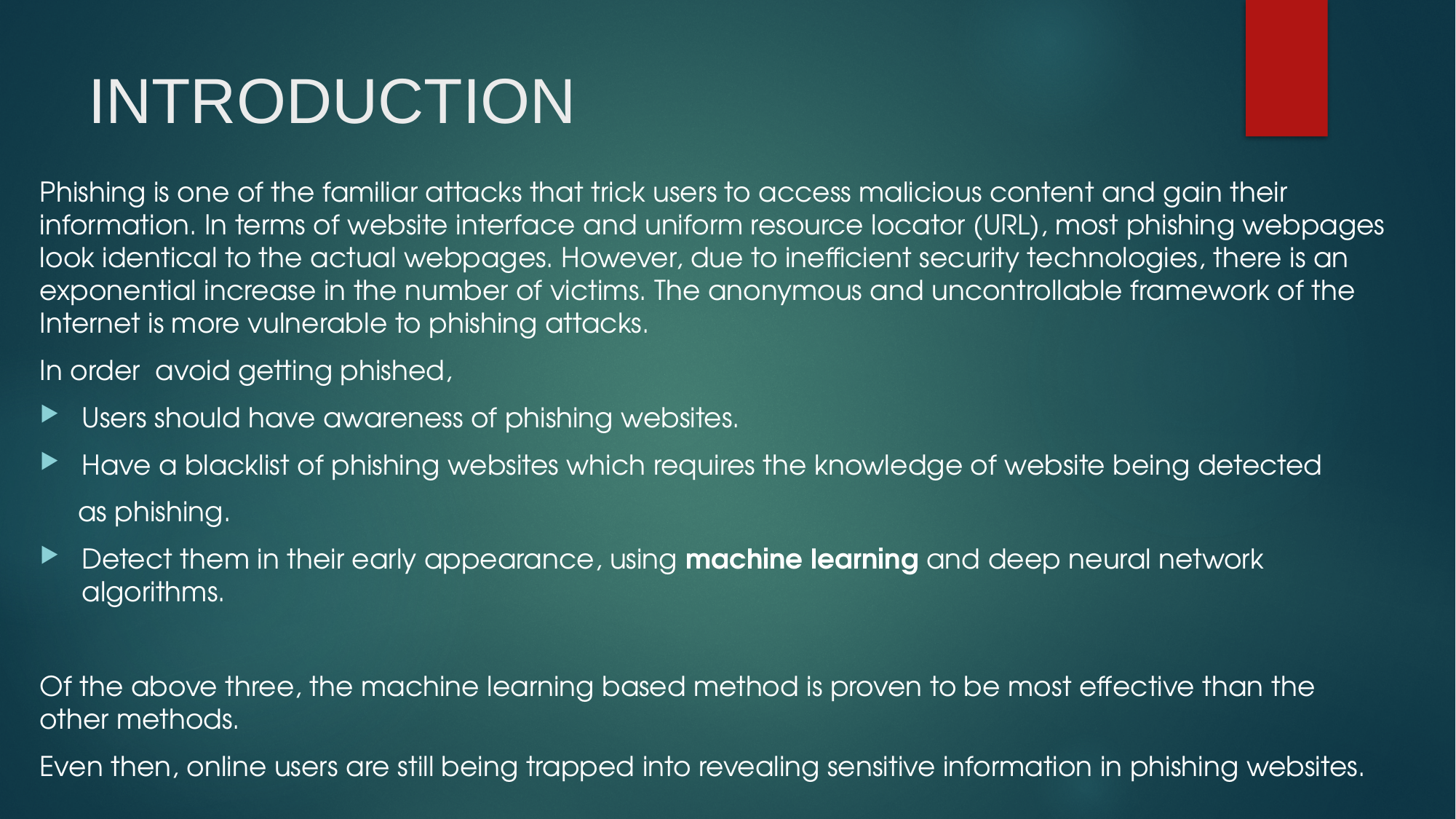

# INTRODUCTION
Phishing is one of the familiar attacks that trick users to access malicious content and gain their information. In terms of website interface and uniform resource locator (URL), most phishing webpages look identical to the actual webpages. However, due to inefficient security technologies, there is an exponential increase in the number of victims. The anonymous and uncontrollable framework of the Internet is more vulnerable to phishing attacks.
In order  avoid getting phished,
Users should have awareness of phishing websites.
Have a blacklist of phishing websites which requires the knowledge of website being detected
     as phishing.
Detect them in their early appearance, using machine learning and deep neural network algorithms.

Of the above three, the machine learning based method is proven to be most effective than the other methods.
Even then, online users are still being trapped into revealing sensitive information in phishing websites.